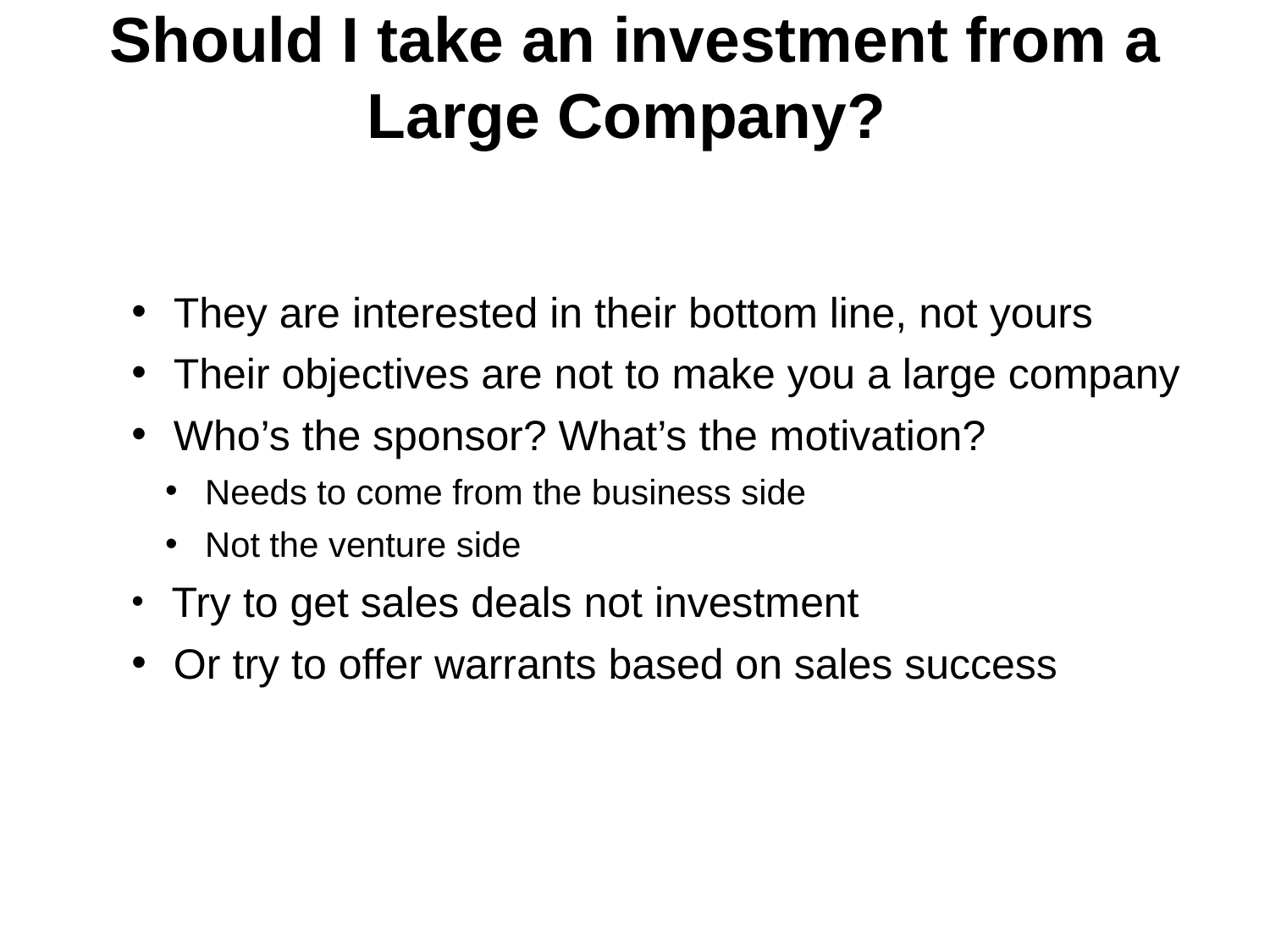

# Should I take an investment from a Large Company?
 They are interested in their bottom line, not yours
 Their objectives are not to make you a large company
 Who’s the sponsor? What’s the motivation?
 Needs to come from the business side
 Not the venture side
 Try to get sales deals not investment
 Or try to offer warrants based on sales success